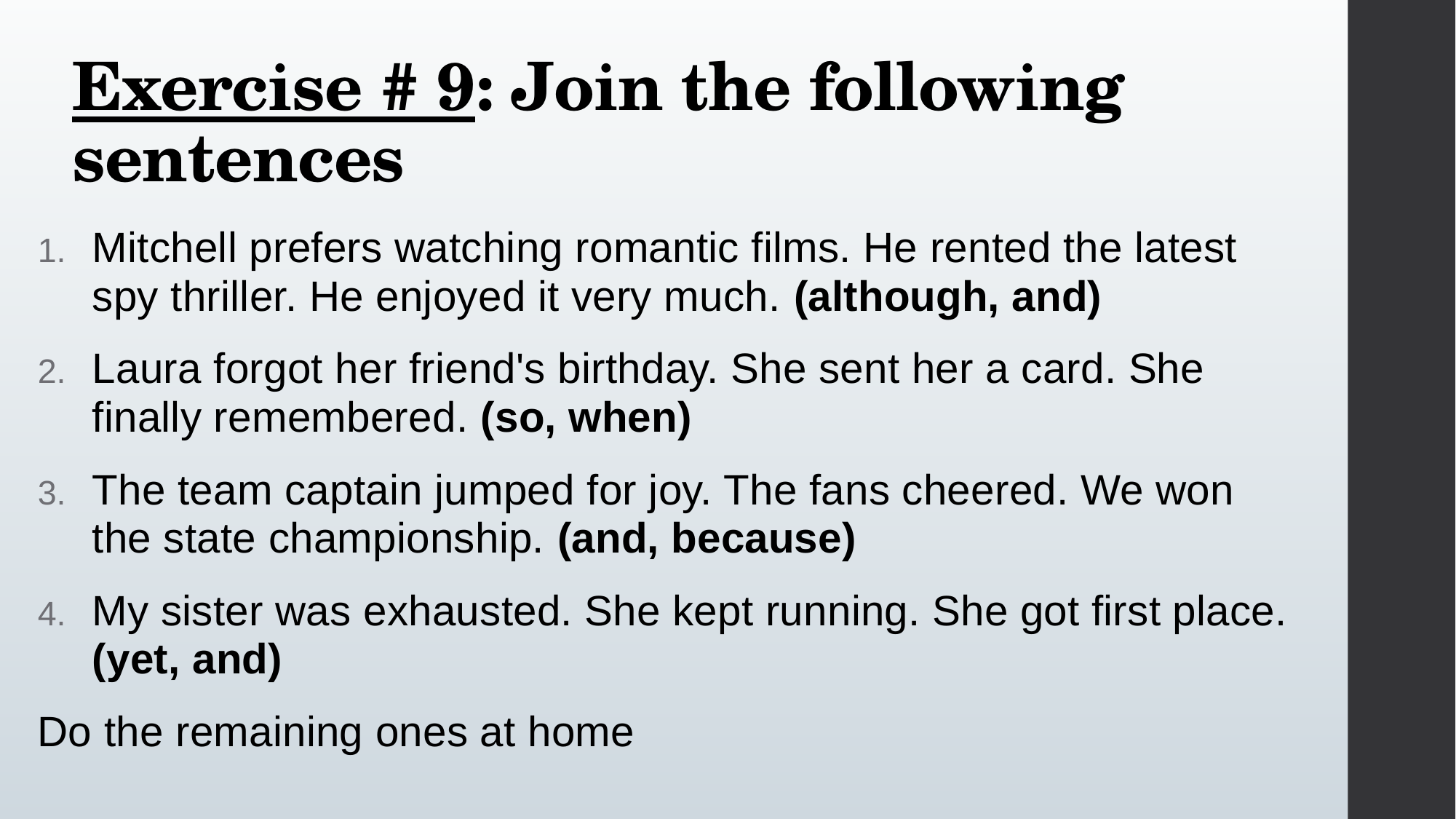

# Exercise # 9: Join the following sentences
Mitchell prefers watching romantic films. He rented the latest spy thriller. He enjoyed it very much. (although, and)
Laura forgot her friend's birthday. She sent her a card. She finally remembered. (so, when)
The team captain jumped for joy. The fans cheered. We won the state championship. (and, because)
My sister was exhausted. She kept running. She got first place. (yet, and)
Do the remaining ones at home